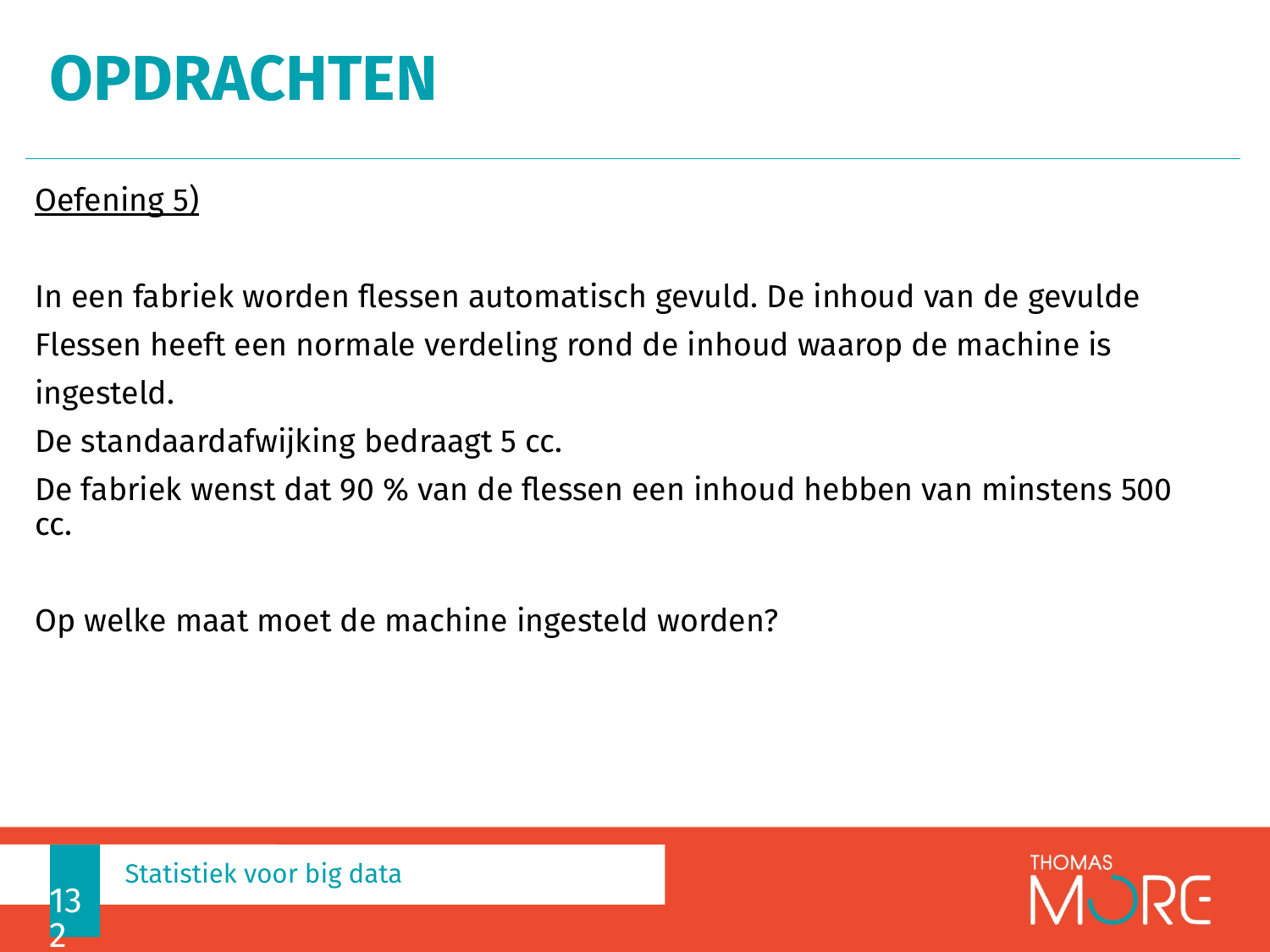

# opdrachten
Oefening 5)

In een fabriek worden flessen automatisch gevuld. De inhoud van de gevulde
Flessen heeft een normale verdeling rond de inhoud waarop de machine is
ingesteld.
De standaardafwijking bedraagt 5 cc.
De fabriek wenst dat 90 % van de flessen een inhoud hebben van minstens 500 cc.

Op welke maat moet de machine ingesteld worden?
132
Statistiek voor big data